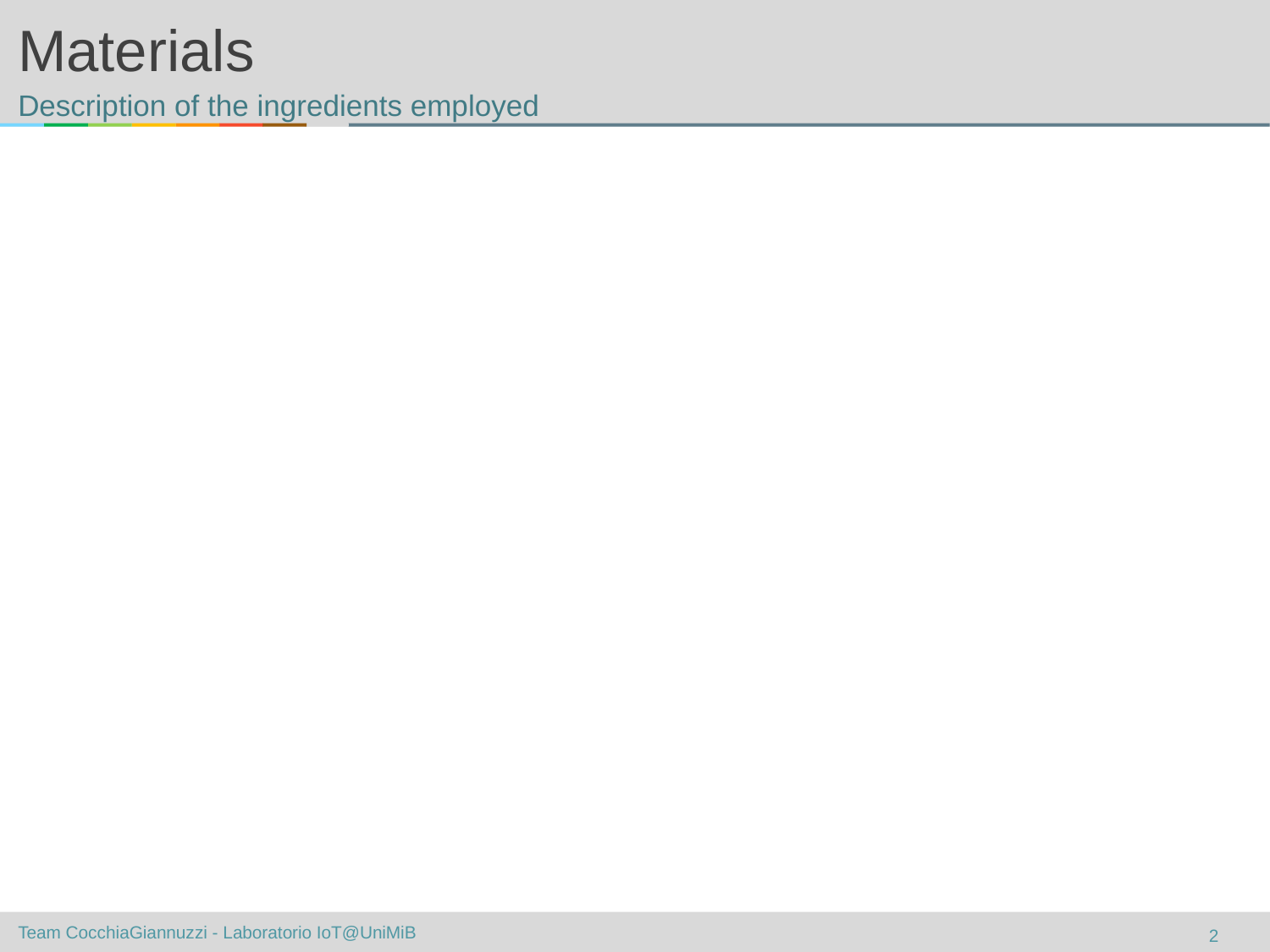

# Materials
Description of the ingredients employed

2
Team CocchiaGiannuzzi - Laboratorio IoT@UniMiB